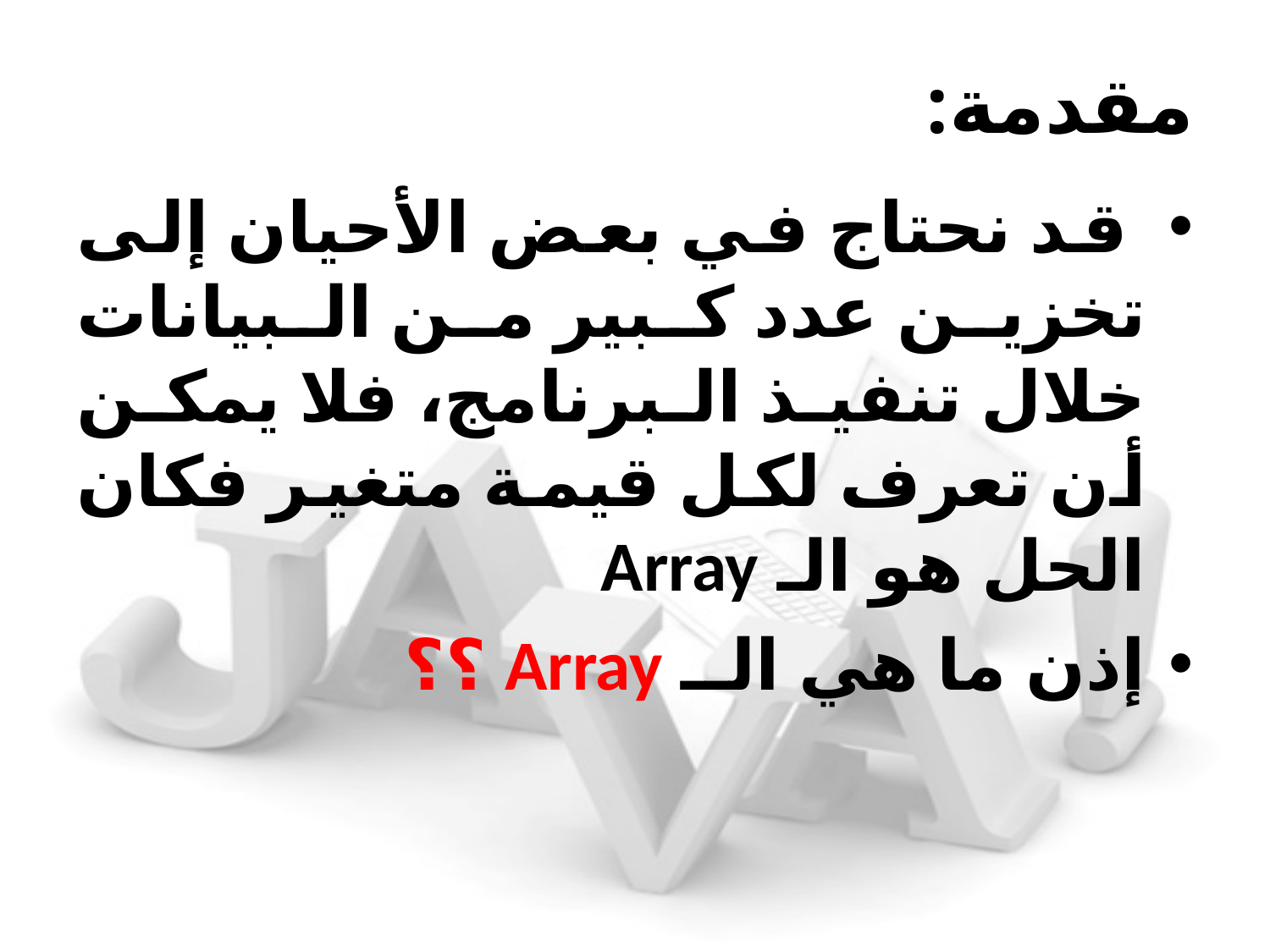

# مقدمة:
 قد نحتاج في بعض الأحيان إلى تخزين عدد كبير من البيانات خلال تنفيذ البرنامج، فلا يمكن أن تعرف لكل قيمة متغير فكان الحل هو الـ Array
إذن ما هي الــ Array ؟؟